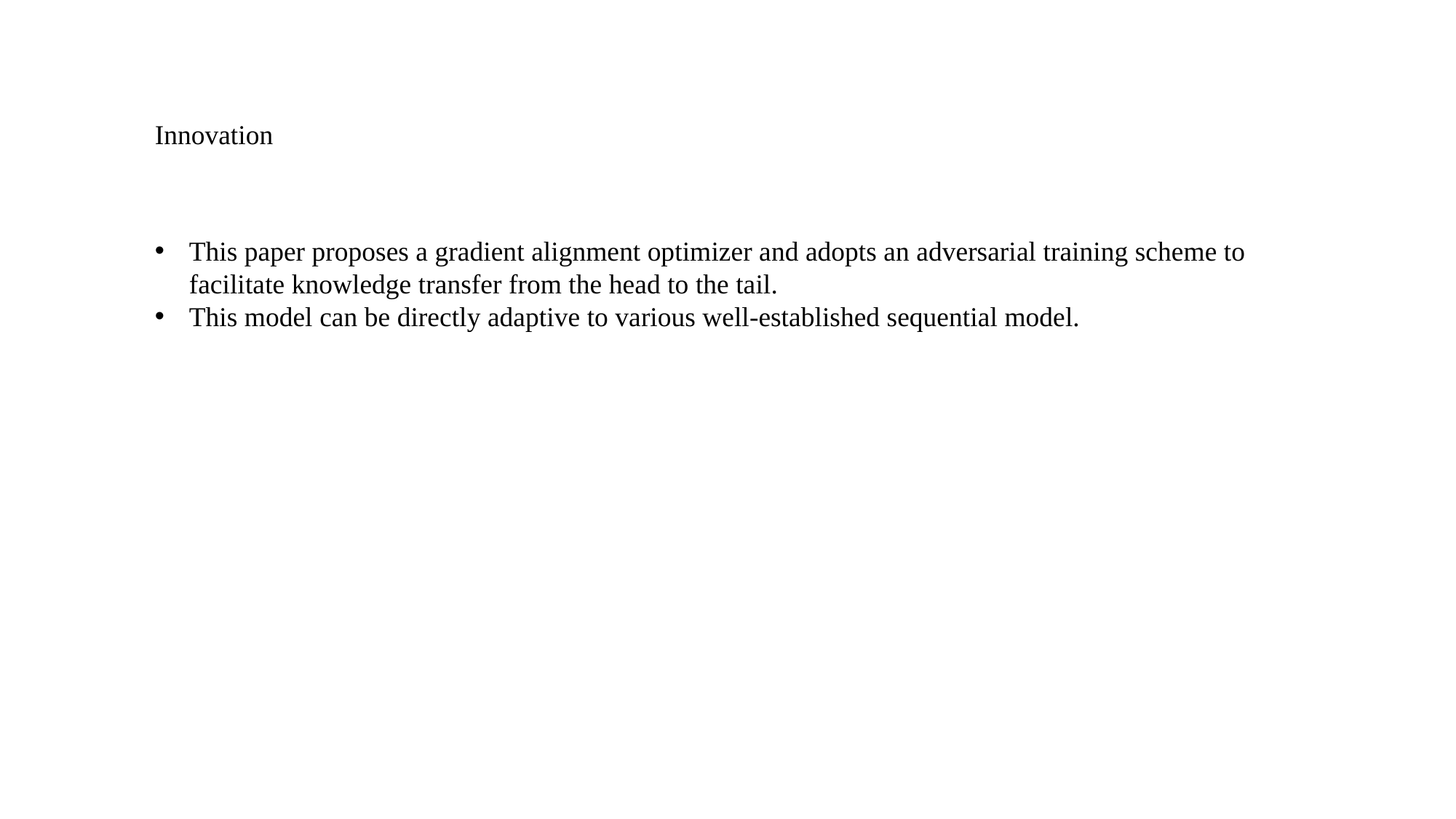

Innovation
This paper proposes a gradient alignment optimizer and adopts an adversarial training scheme to facilitate knowledge transfer from the head to the tail.
This model can be directly adaptive to various well-established sequential model.